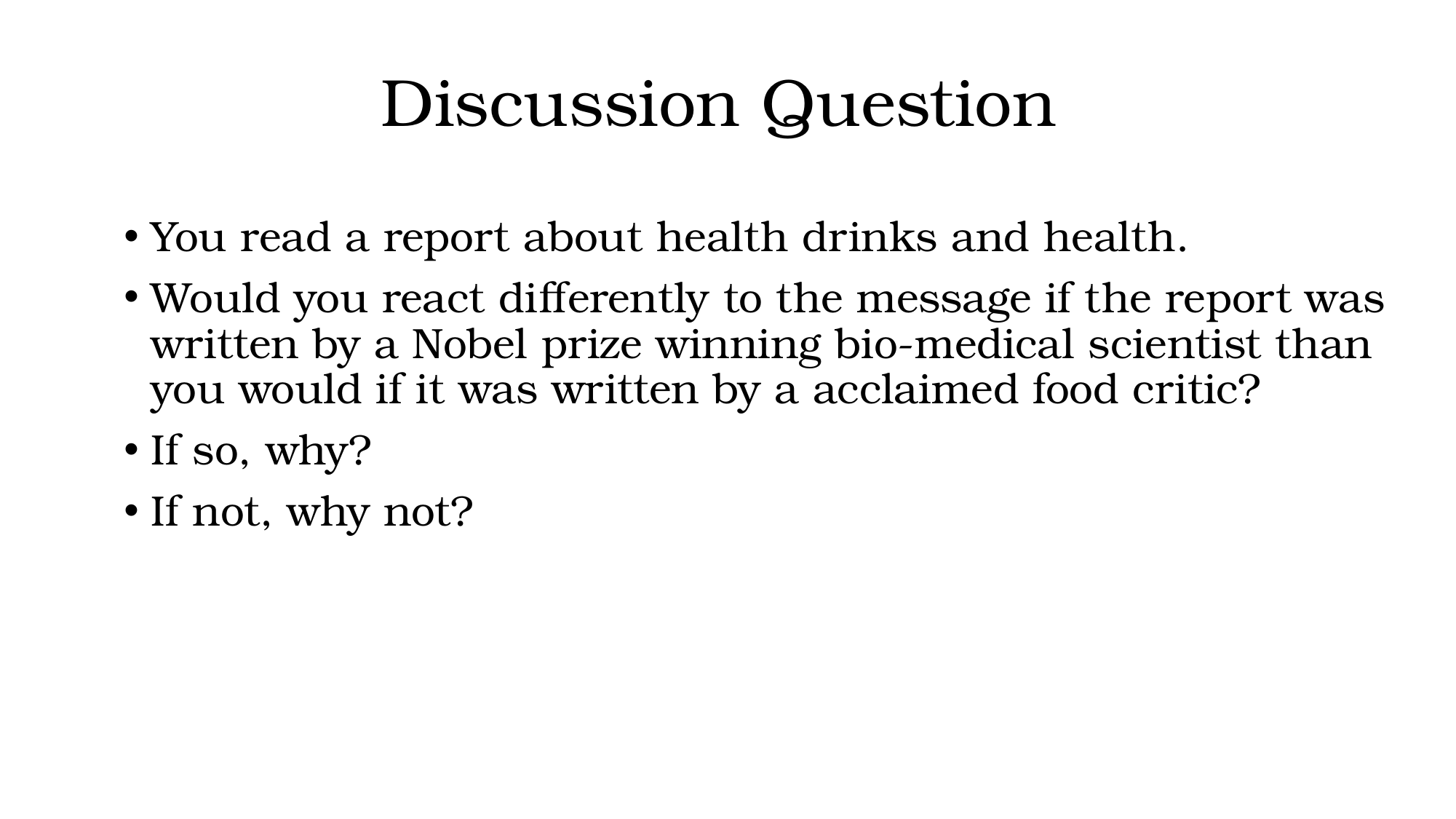

# Discussion Question
You read a report about health drinks and health.
Would you react differently to the message if the report was written by a Nobel prize winning bio-medical scientist than you would if it was written by a acclaimed food critic?
If so, why?
If not, why not?